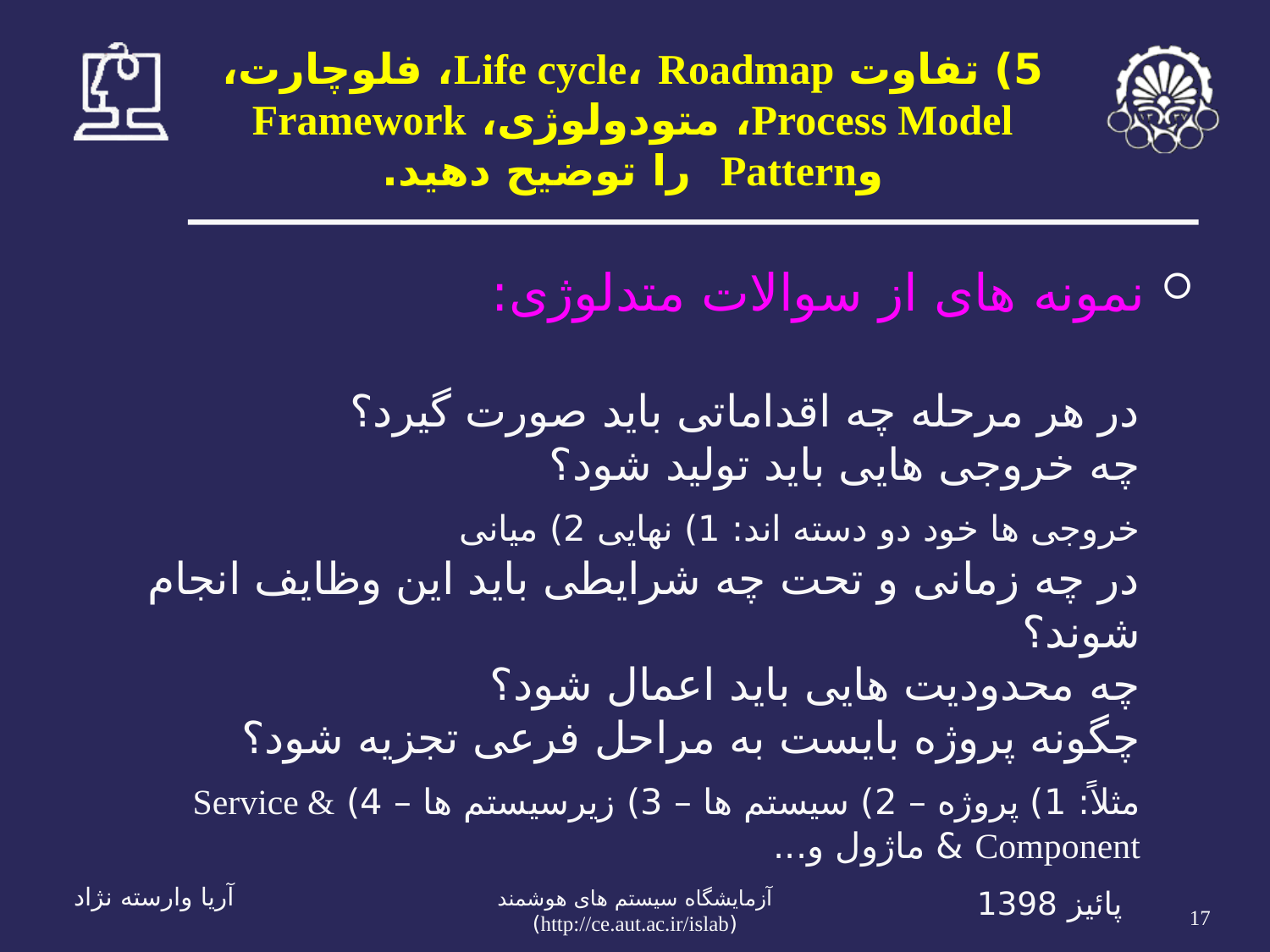

# 5) تفاوت Life cycle، Roadmap، فلوچارت، Process Model، متودولوژی، Framework وPattern  را توضیح دهید.
نمونه های از سوالات متدلوژی:
در هر مرحله چه اقداماتی بايد صورت گيرد؟
چه خروجی هايی بايد توليد شود؟
	خروجی ها خود دو دسته اند: 1) نهایی	 2) میانی
در چه زمانی و تحت چه شرايطی بايد اين وظايف انجام شوند؟
چه محدوديت هايی بايد اعمال شود؟
چگونه پروژه بايست به مراحل فرعی تجزيه شود؟
	مثلاً: 1) پروژه – 2) سیستم ها – 3) زیرسیستم ها – 4) Service & Component & ماژول و...

17
آریا وارسته نژاد
پائیز 1398
آزمايشگاه سيستم های هوشمند (http://ce.aut.ac.ir/islab)